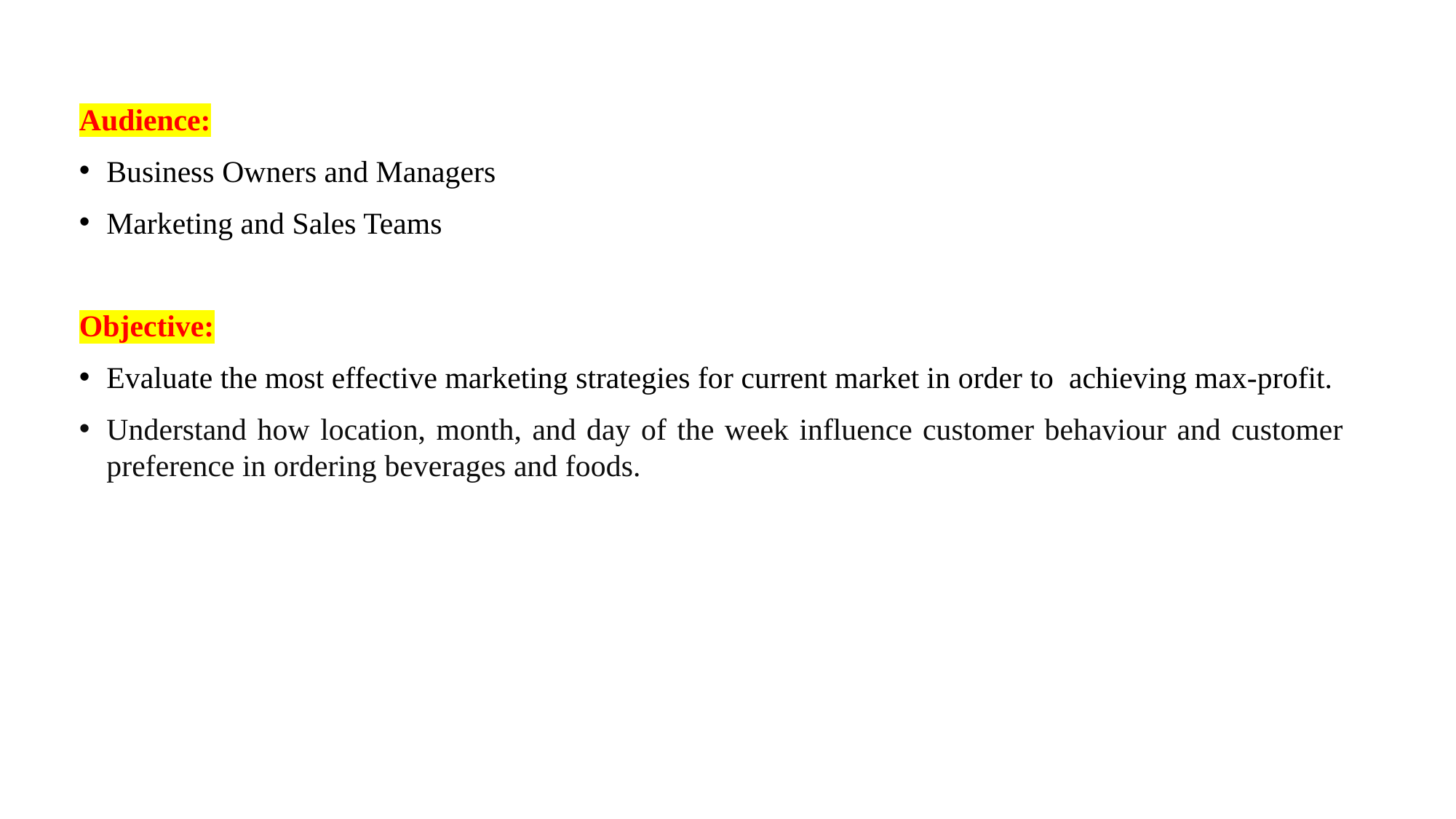

Audience:
Business Owners and Managers
Marketing and Sales Teams

Objective:
Evaluate the most effective marketing strategies for current market in order to  achieving max-profit.
Understand how location, month, and day of the week influence customer behaviour and customer preference in ordering beverages and foods.